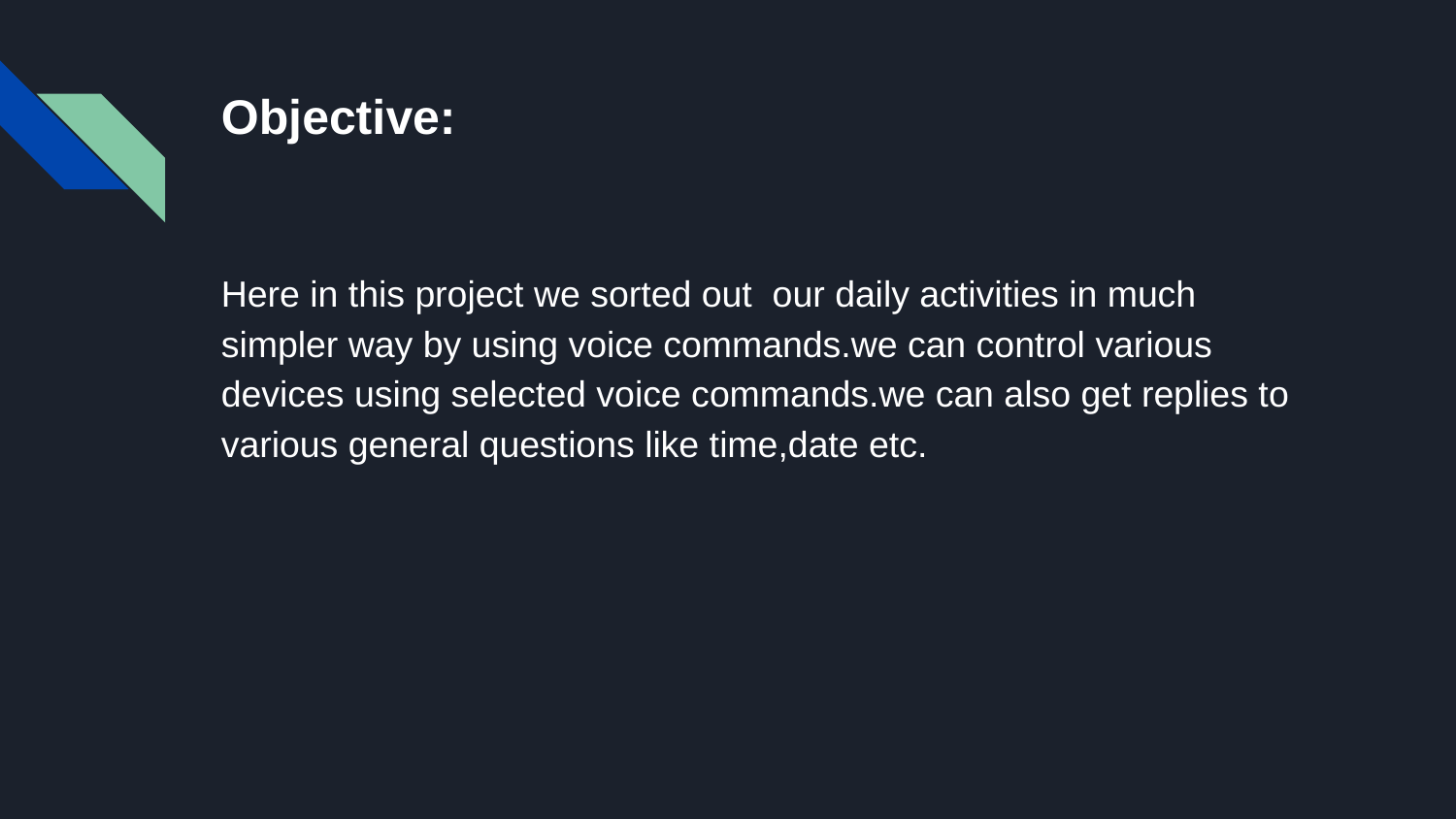

# Objective:
Here in this project we sorted out  our daily activities in much simpler way by using voice commands.we can control various devices using selected voice commands.we can also get replies to various general questions like time,date etc.